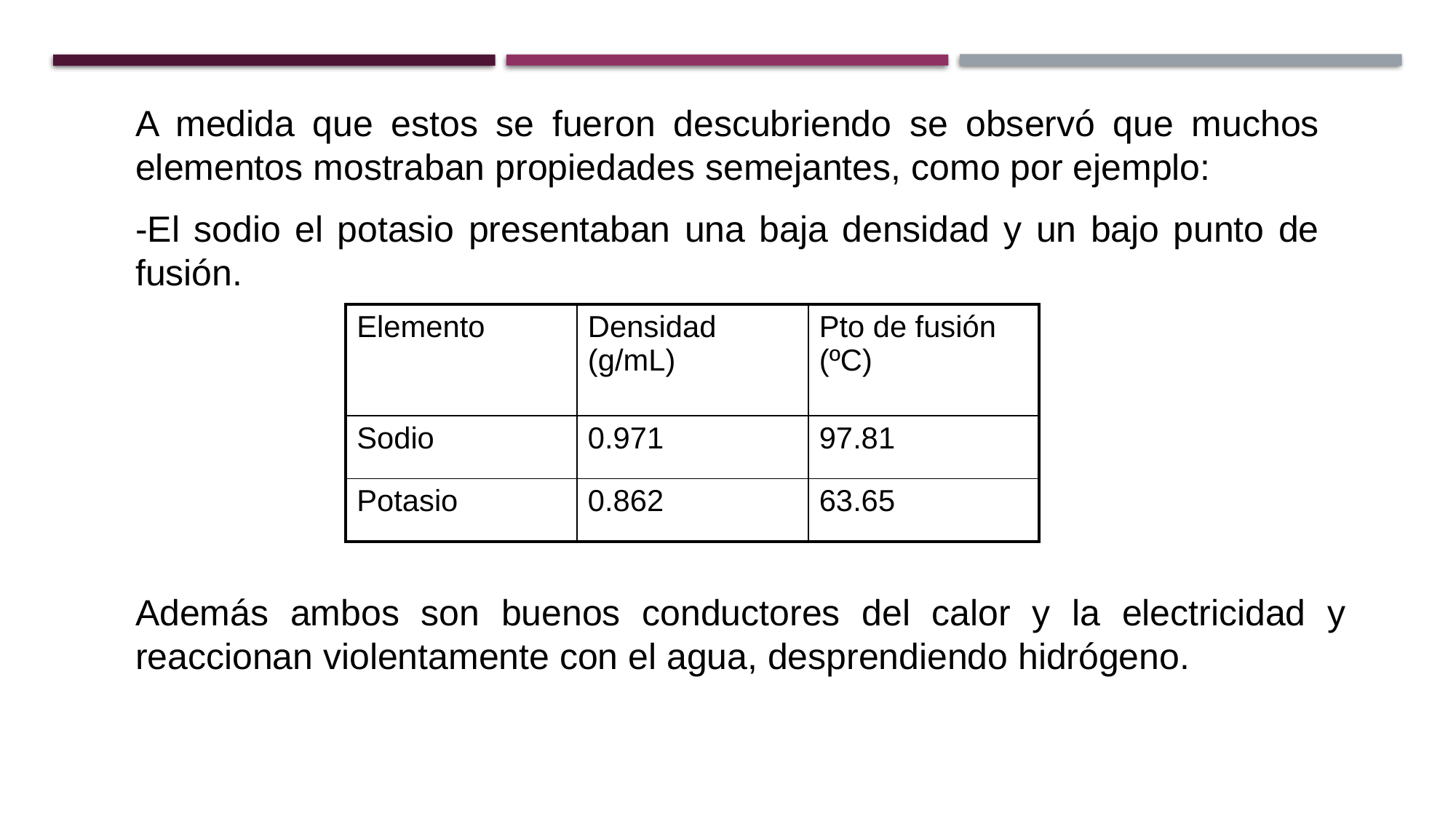

A medida que estos se fueron descubriendo se observó que muchos elementos mostraban propiedades semejantes, como por ejemplo:
-El sodio el potasio presentaban una baja densidad y un bajo punto de fusión.
| Elemento | Densidad (g/mL) | Pto de fusión (ºC) |
| --- | --- | --- |
| Sodio | 0.971 | 97.81 |
| Potasio | 0.862 | 63.65 |
Además ambos son buenos conductores del calor y la electricidad y reaccionan violentamente con el agua, desprendiendo hidrógeno.